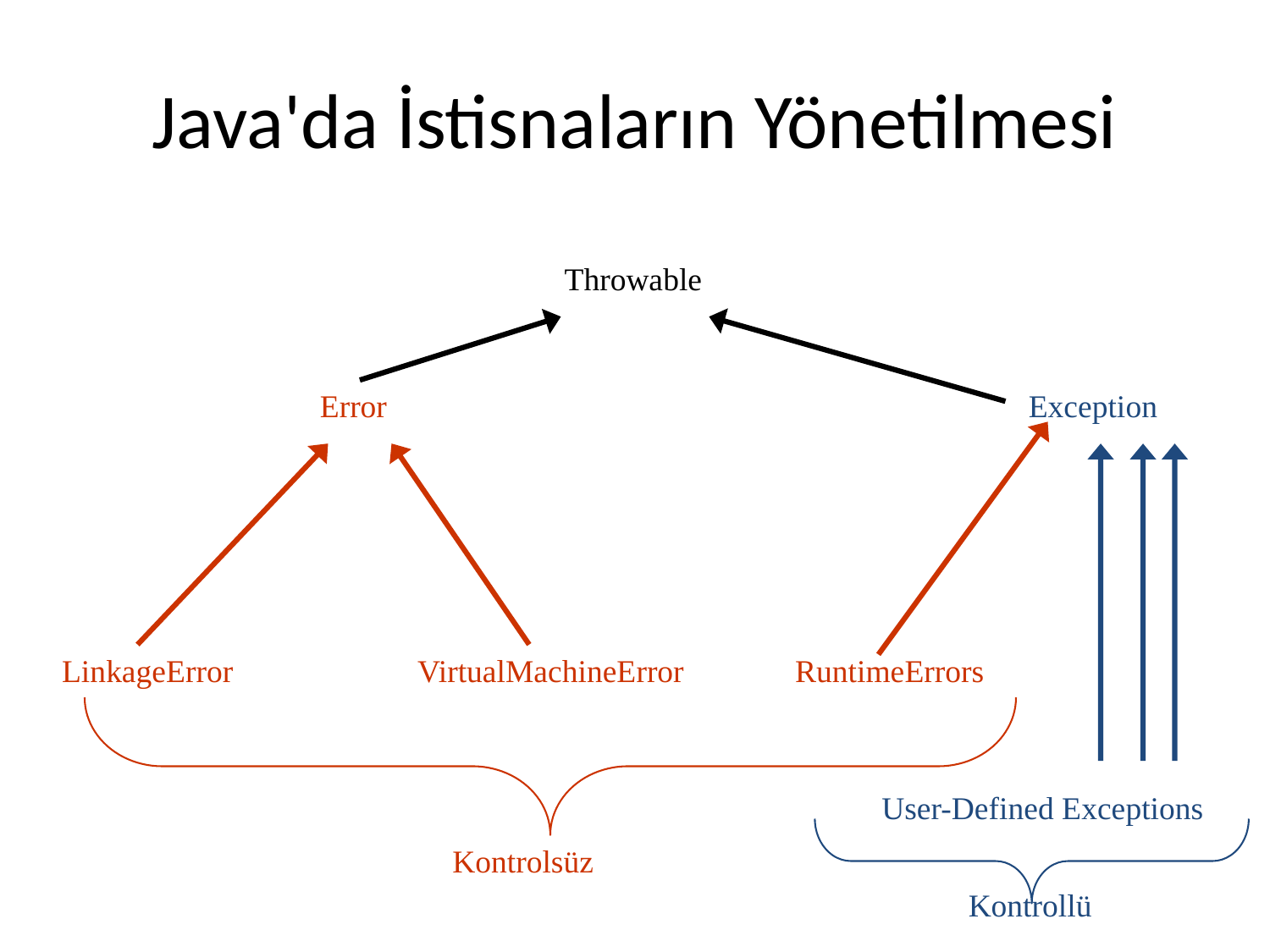

# Java'da İstisnaların Yönetilmesi

Throwable

Error
Exception

LinkageError
VirtualMachineError
RuntimeErrors
User-Defined Exceptions
Kontrolsüz
Kontrollü